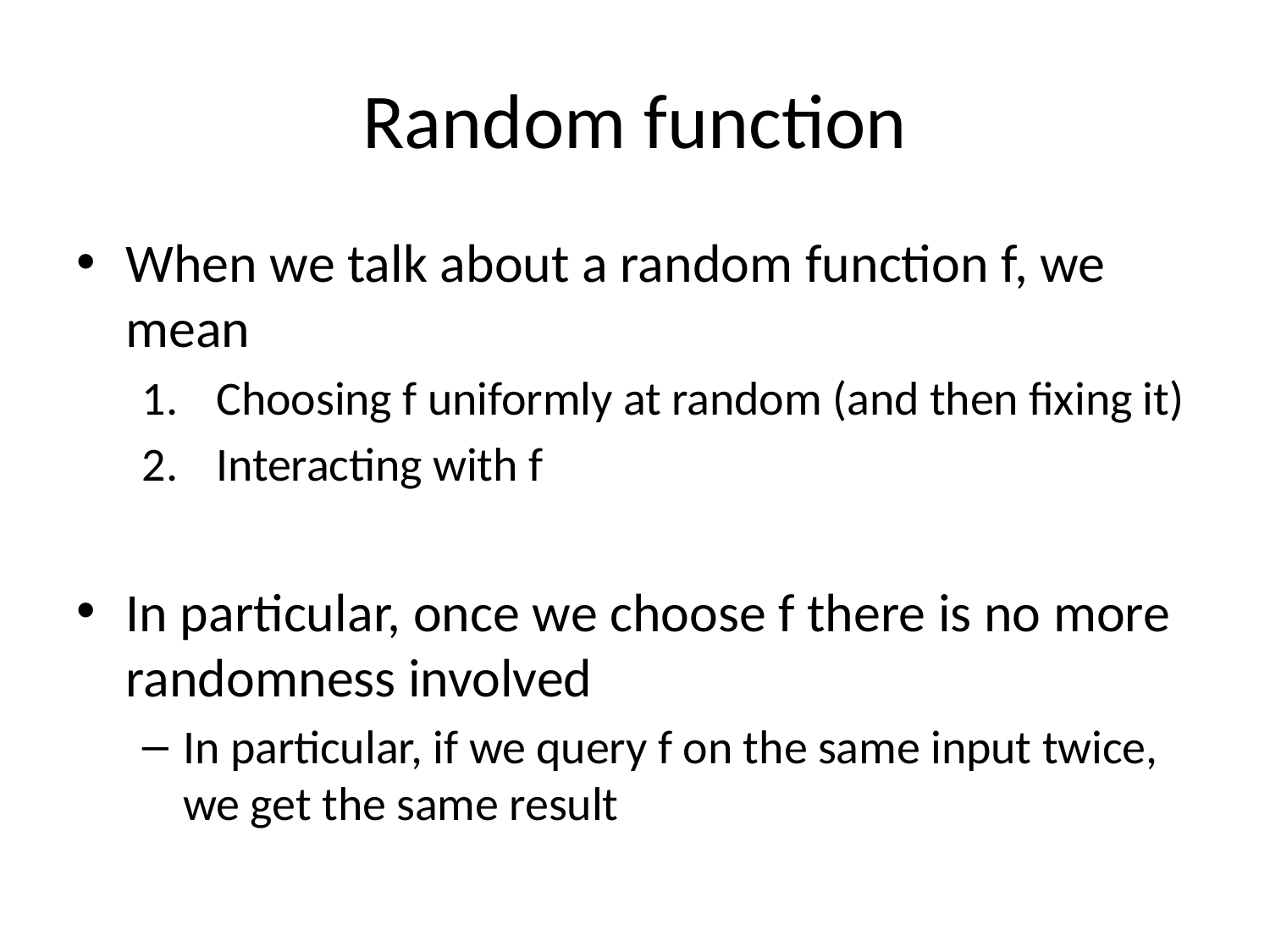

# Random function
When we talk about a random function f, we mean
Choosing f uniformly at random (and then fixing it)
Interacting with f

In particular, once we choose f there is no more randomness involved
In particular, if we query f on the same input twice, we get the same result